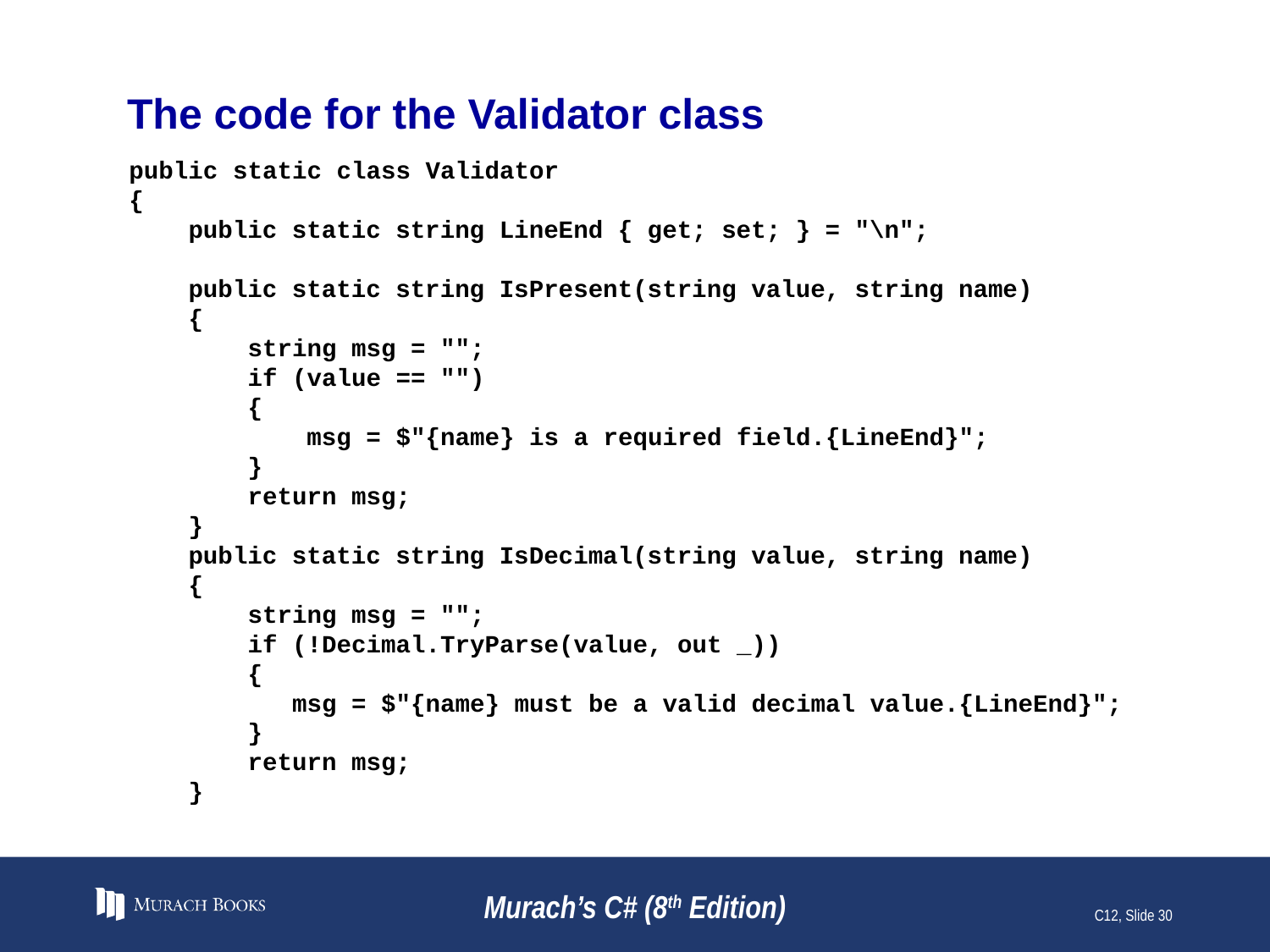

# The code for the Validator class
public static class Validator
{
    public static string LineEnd { get; set; } = "\n";

    public static string IsPresent(string value, string name)
    {
        string msg = "";
        if (value == "")
        {
            msg = $"{name} is a required field.{LineEnd}";
        }
        return msg;
    }
    public static string IsDecimal(string value, string name)
    {
        string msg = "";
        if (!Decimal.TryParse(value, out _))
        {
           msg = $"{name} must be a valid decimal value.{LineEnd}";
        }
        return msg;
    }

Murach’s C# (8th Edition)

C12, Slide 30